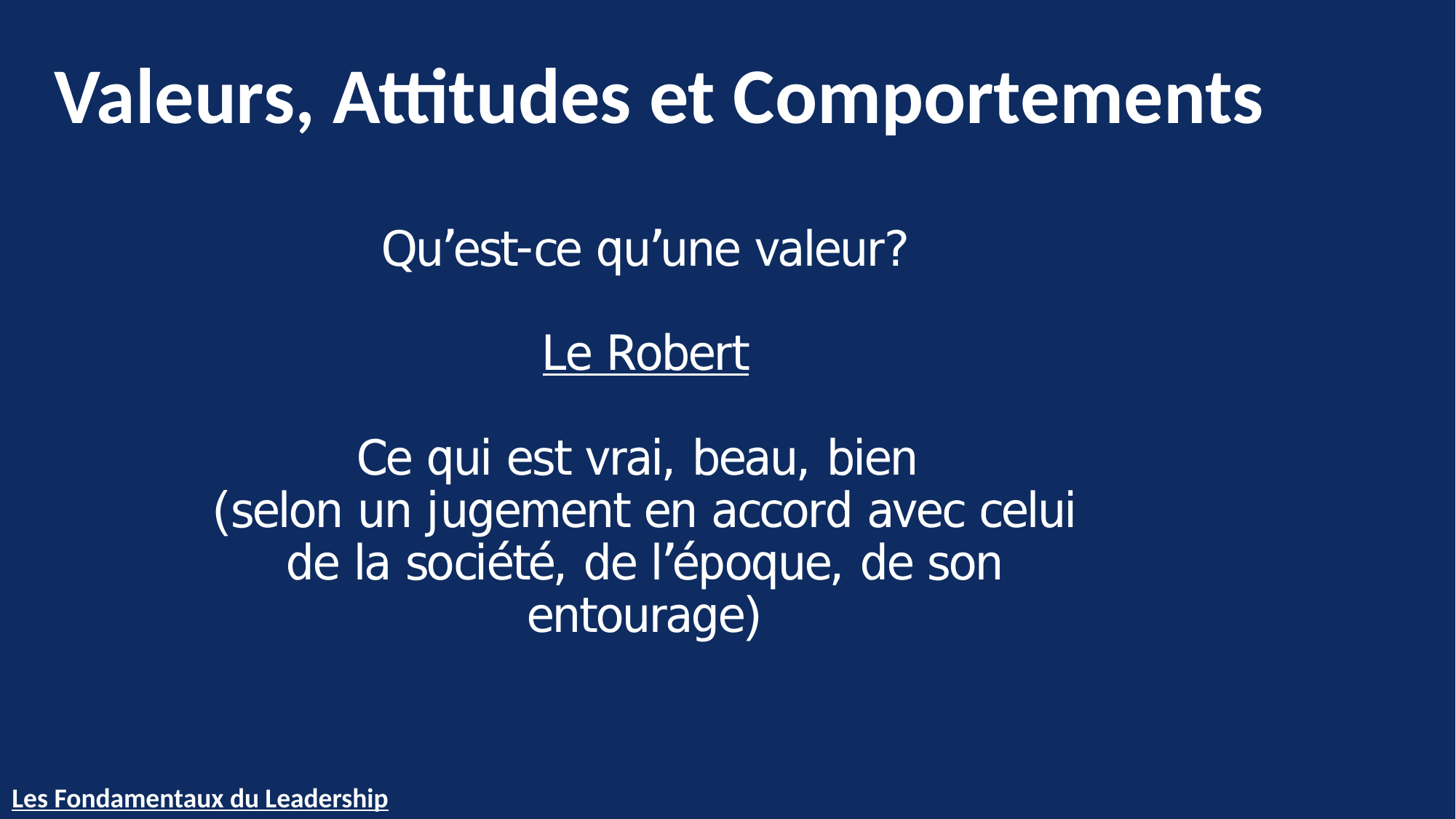

Valeurs, Attitudes et Comportements

Qu’est-ce qu’une valeur?

Le Robert

Ce qui est vrai, beau, bien
(selon un jugement en accord avec celui de la société, de l’époque, de son entourage)
Les Fondamentaux du Leadership